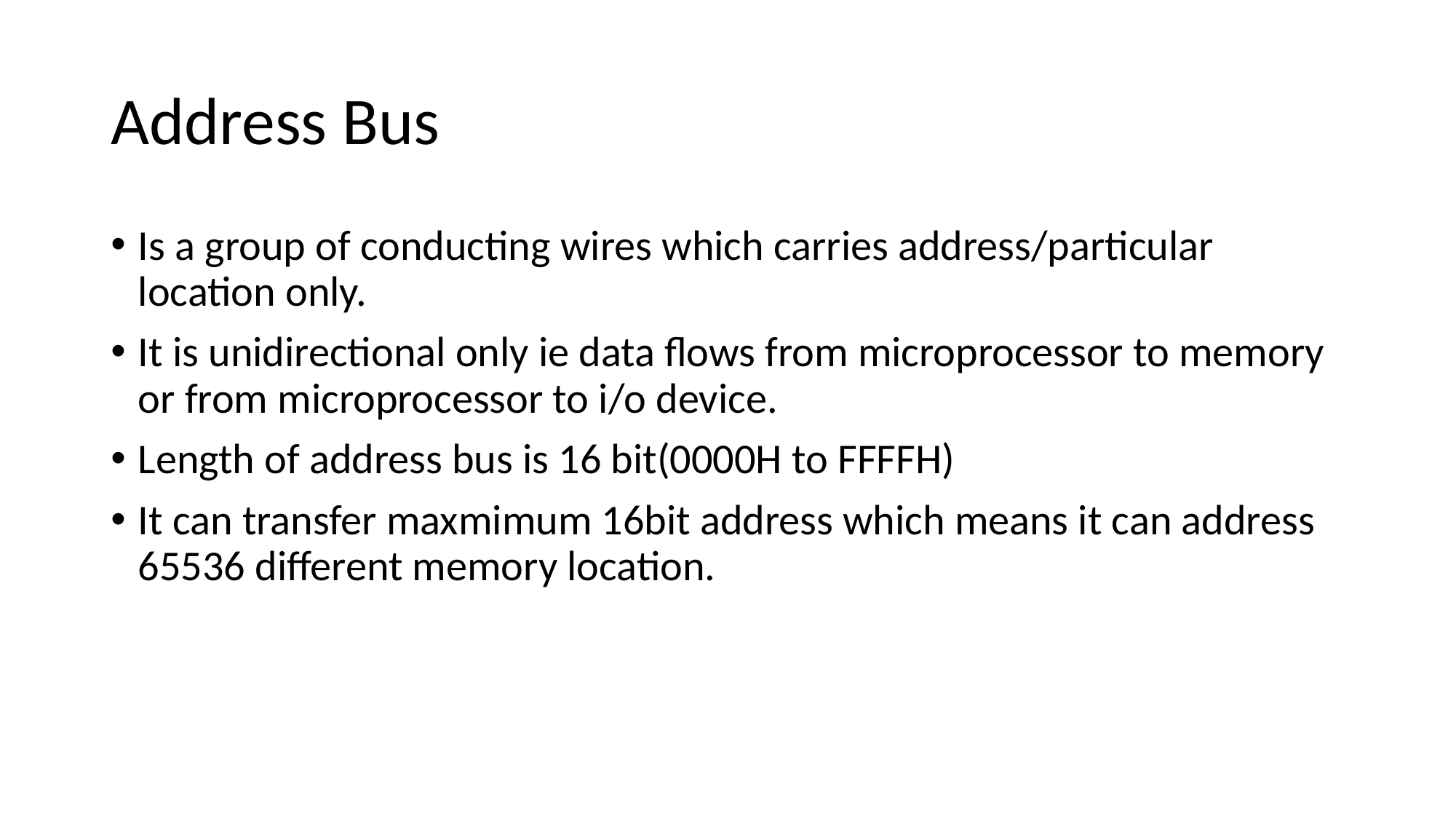

# Address Bus
Is a group of conducting wires which carries address/particular location only.
It is unidirectional only ie data flows from microprocessor to memory or from microprocessor to i/o device.
Length of address bus is 16 bit(0000H to FFFFH)
It can transfer maxmimum 16bit address which means it can address 65536 different memory location.